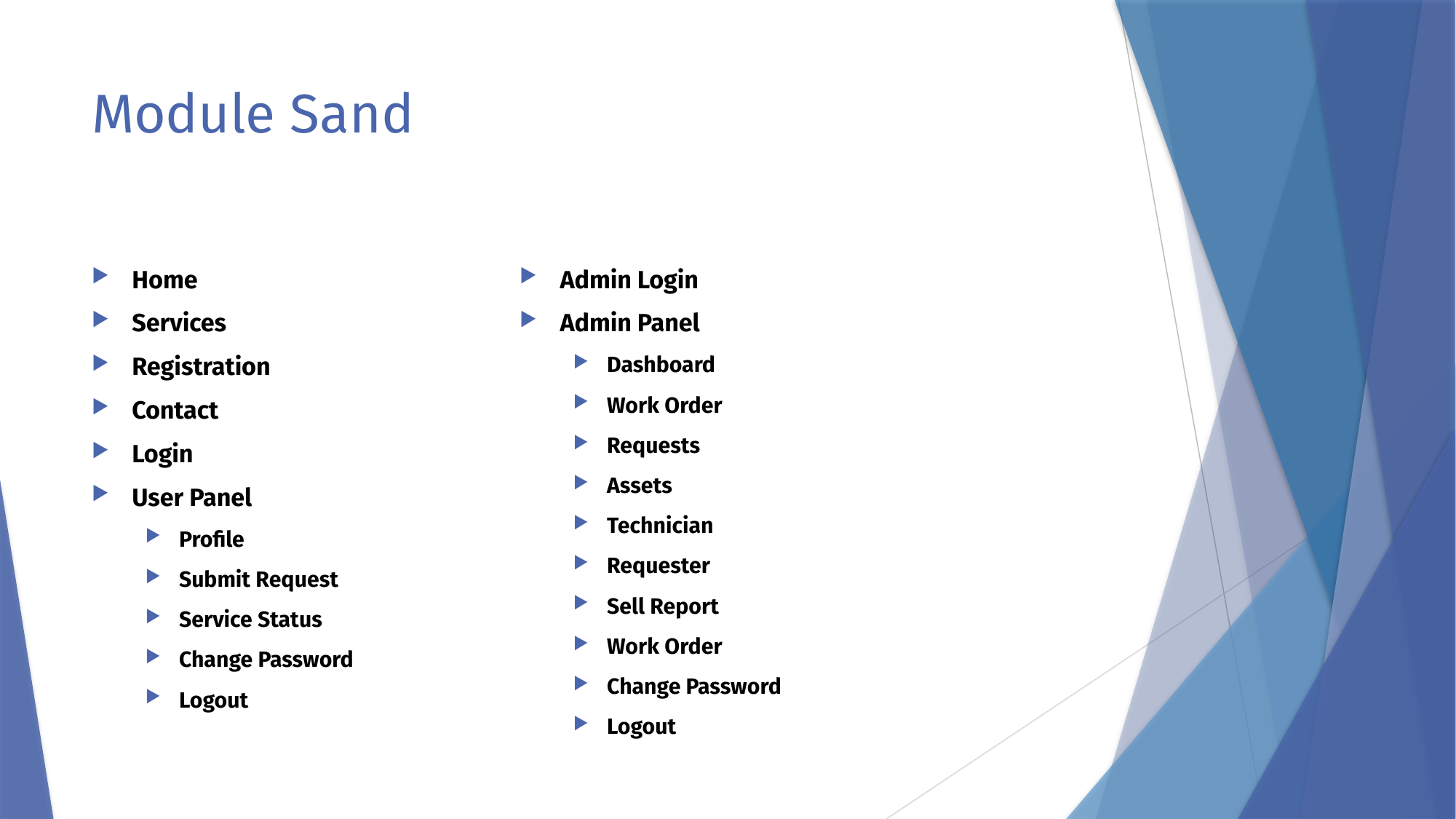

# Module Sand
Home
Services
Registration
Contact
Login
User Panel
Profile
Submit Request
Service Status
Change Password
Logout
Admin Login
Admin Panel
Dashboard
Work Order
Requests
Assets
Technician
Requester
Sell Report
Work Order
Change Password
Logout